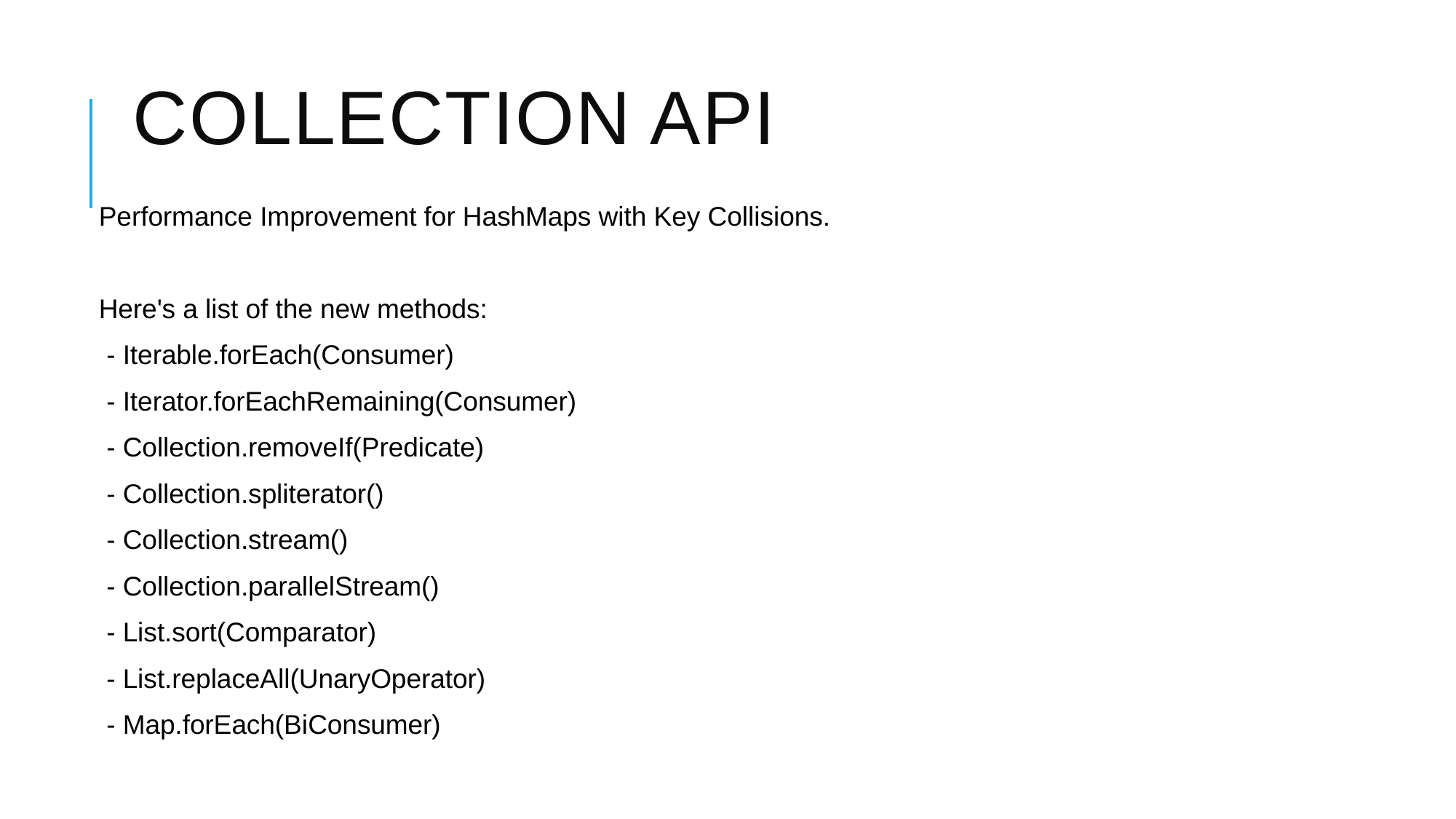

# Collection API
Performance Improvement for HashMaps with Key Collisions.

Here's a list of the new methods:
 - Iterable.forEach(Consumer)
 - Iterator.forEachRemaining(Consumer)
 - Collection.removeIf(Predicate)
 - Collection.spliterator()
 - Collection.stream()
 - Collection.parallelStream()
 - List.sort(Comparator)
 - List.replaceAll(UnaryOperator)
 - Map.forEach(BiConsumer)